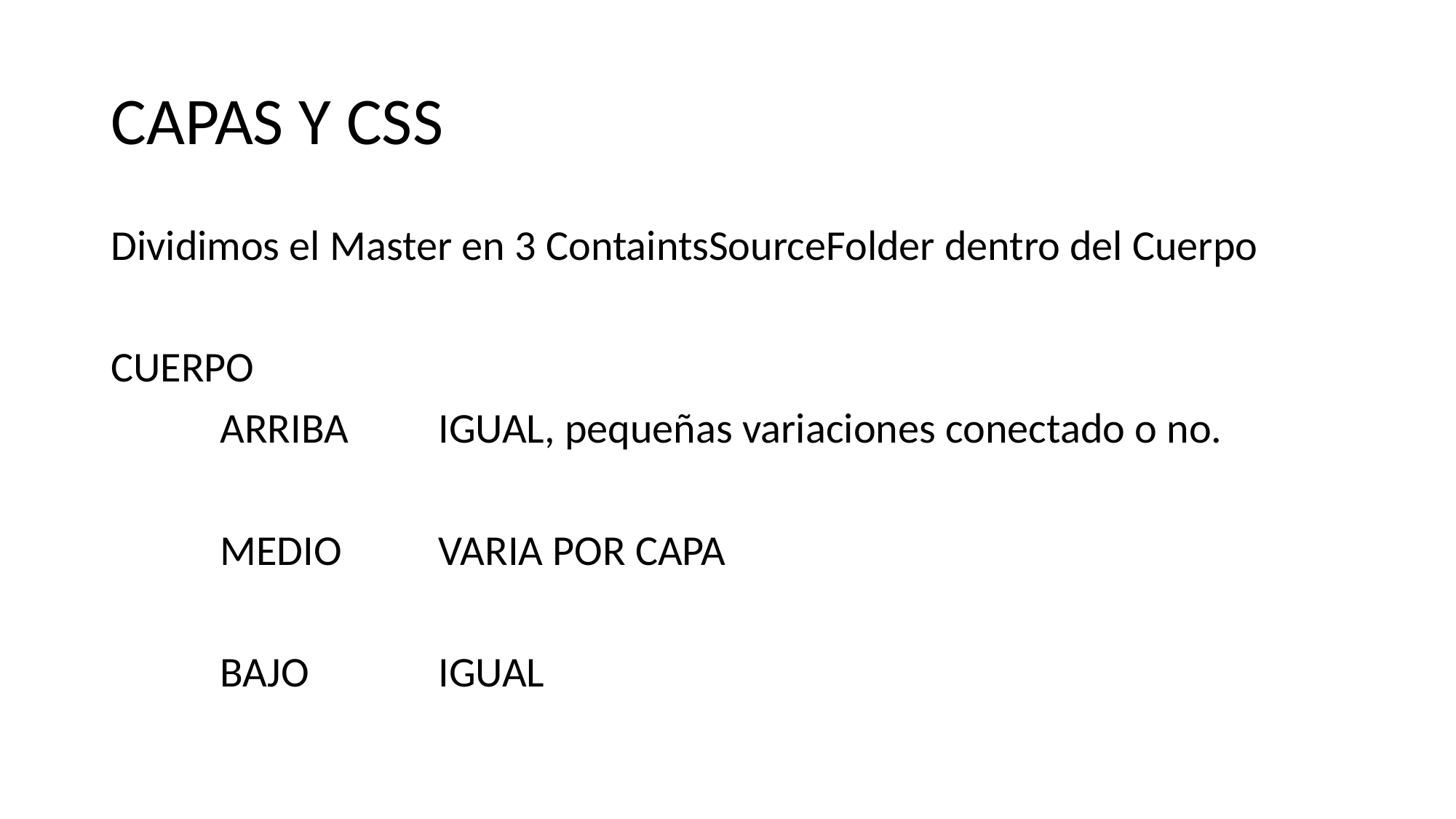

# CAPAS Y CSS
Dividimos el Master en 3 ContaintsSourceFolder dentro del Cuerpo

CUERPO
	ARRIBA	IGUAL, pequeñas variaciones conectado o no.

	MEDIO	VARIA POR CAPA

	BAJO		IGUAL